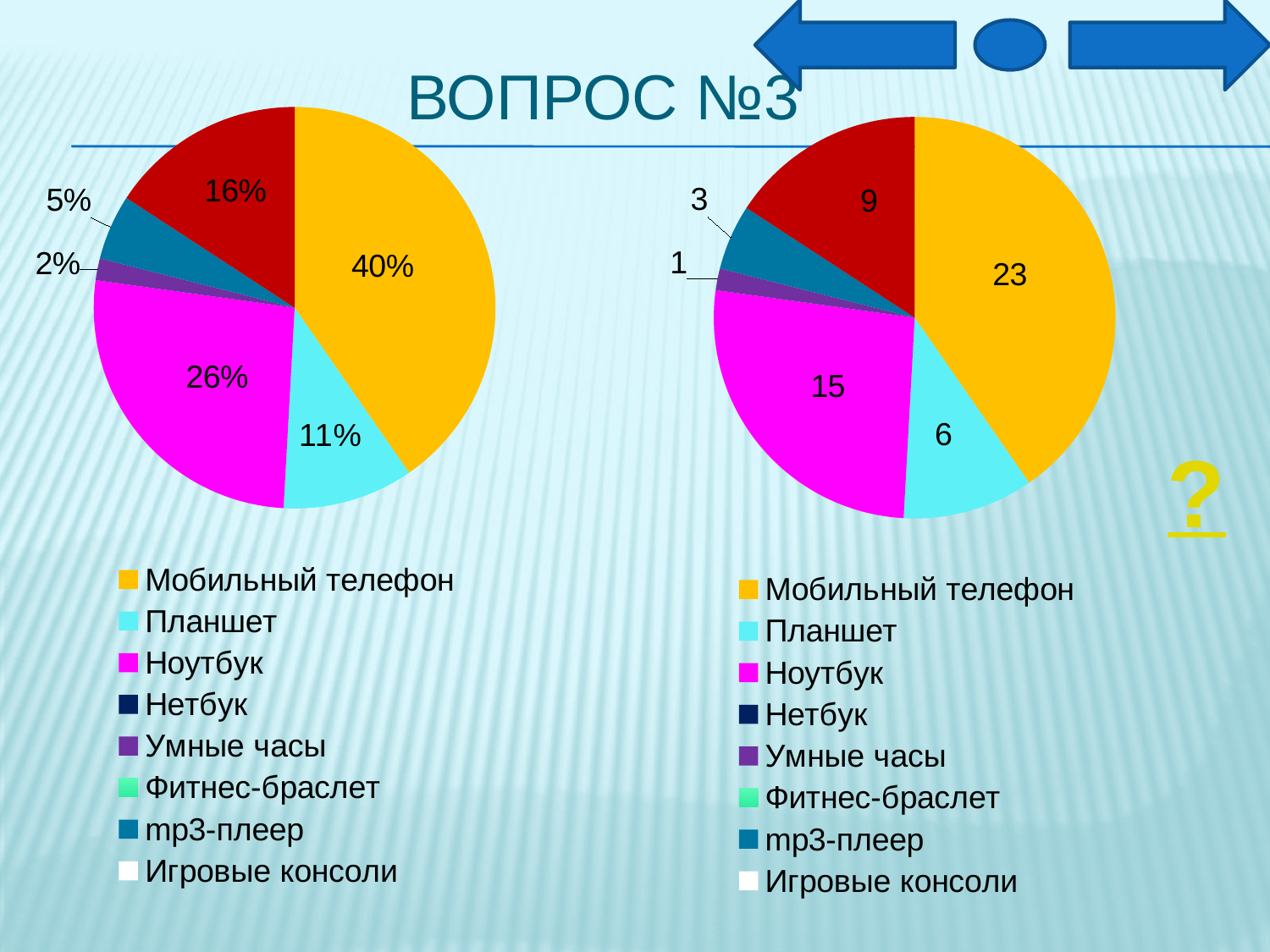

### Chart

| Category | Столбец1 |
|---|---|
| Мобильный телефон | 23.0 |
| Планшет | 6.0 |
| Ноутбук | 15.0 |
| Нетбук | 0.0 |
| Умные часы | 1.0 |
| Фитнес-браслет | 0.0 |
| mp3-плеер | 3.0 |
| Игровые консоли | 0.0 |
| Стационарный компьютер | 9.0 |
| Другие | 0.0 |
# Вопрос №3

### Chart

| Category | Столбец1 |
|---|---|
| Мобильный телефон | 23.0 |
| Планшет | 6.0 |
| Ноутбук | 15.0 |
| Нетбук | 0.0 |
| Умные часы | 1.0 |
| Фитнес-браслет | 0.0 |
| mp3-плеер | 3.0 |
| Игровые консоли | 0.0 |
| Стационарный компьютер | 9.0 |
| Другие | 0.0 |
?